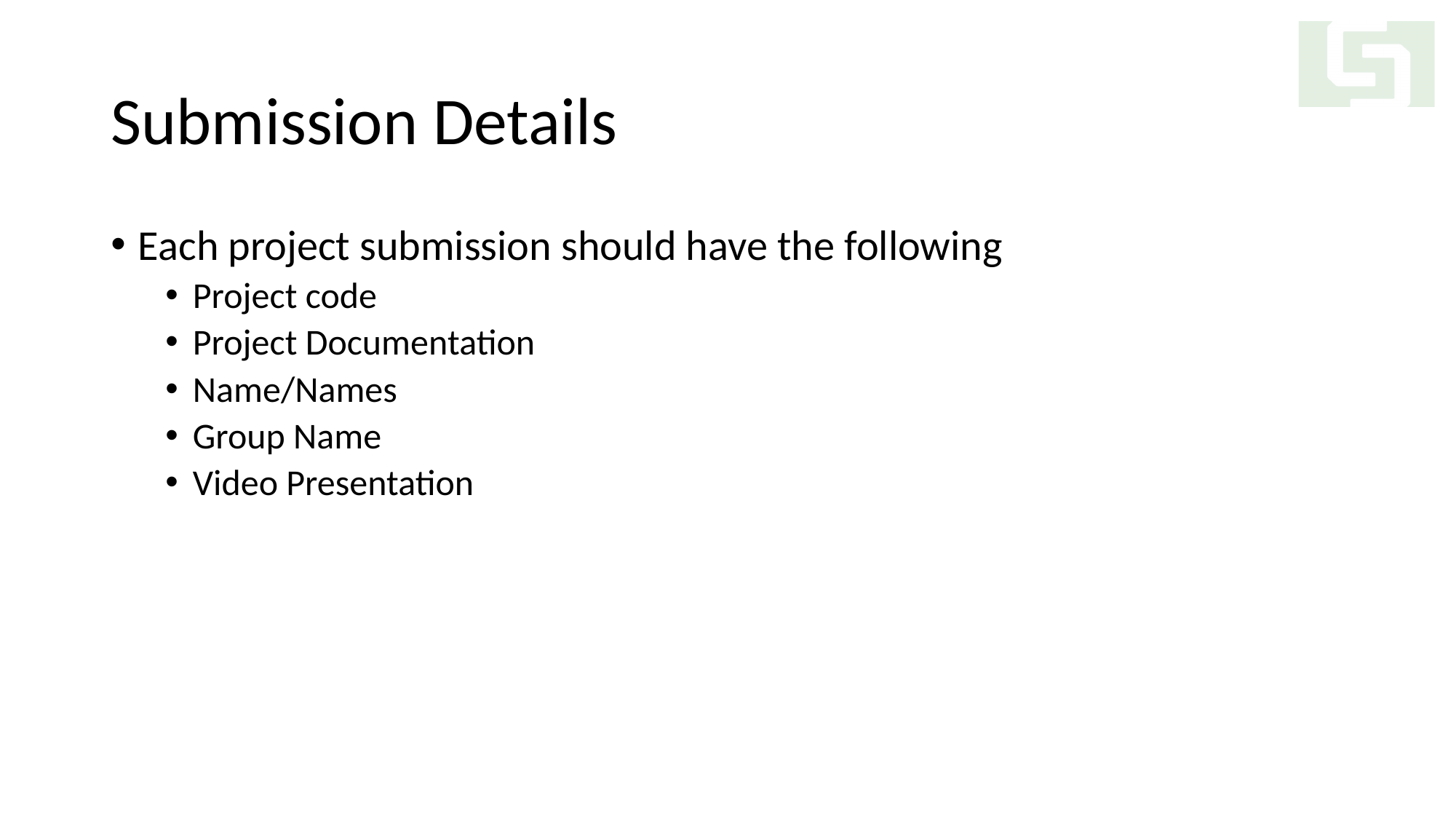

# Submission Details
Each project submission should have the following
Project code
Project Documentation
Name/Names
Group Name
Video Presentation